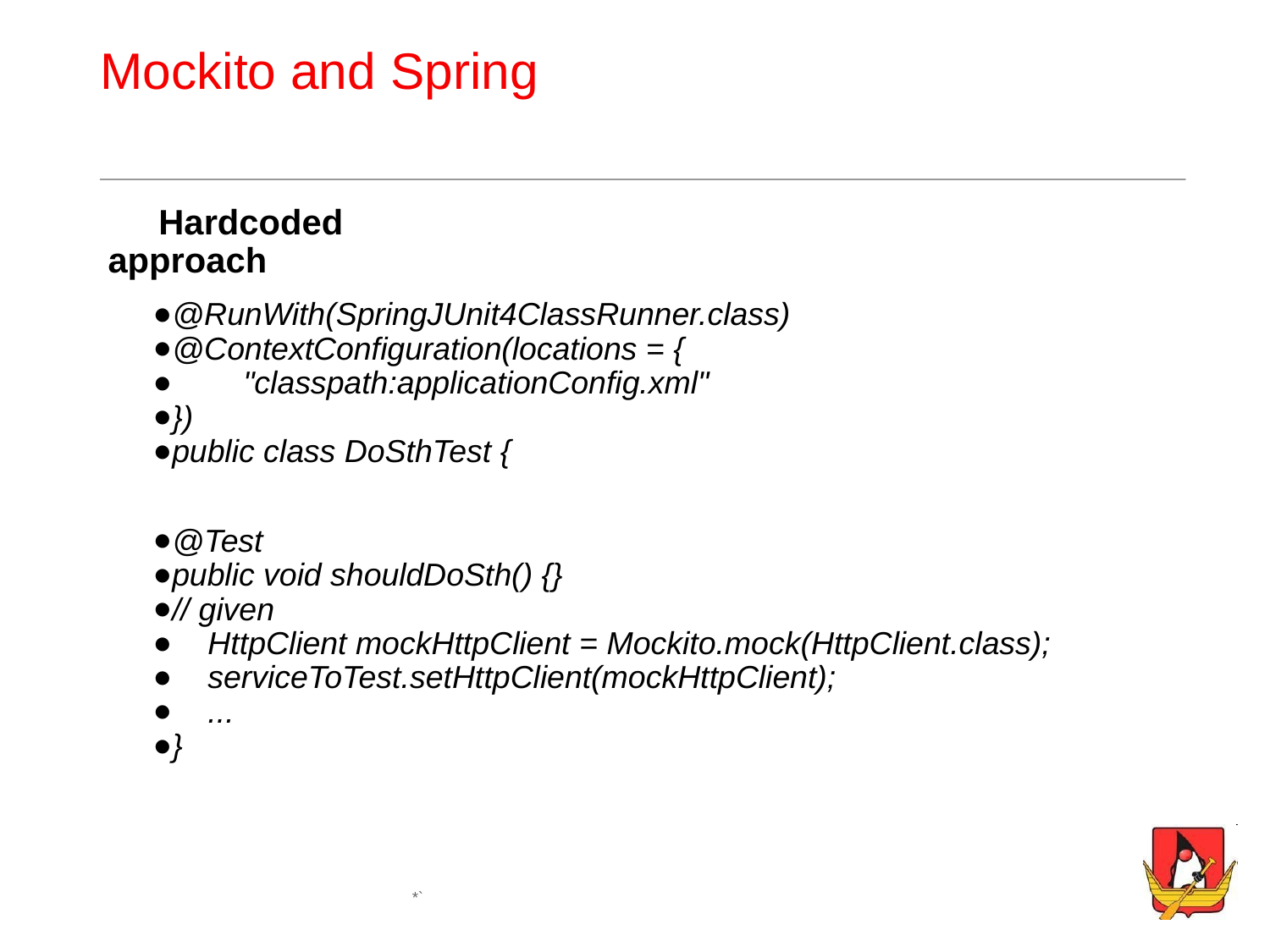

# Mockito and Spring
   Hardcoded approach

@RunWith(SpringJUnit4ClassRunner.class)
@ContextConfiguration(locations = {
        "classpath:applicationConfig.xml"
})
public class DoSthTest {

@Test
public void shouldDoSth() {}
// given
    HttpClient mockHttpClient = Mockito.mock(HttpClient.class);
    serviceToTest.setHttpClient(mockHttpClient);
    ...
}

*`